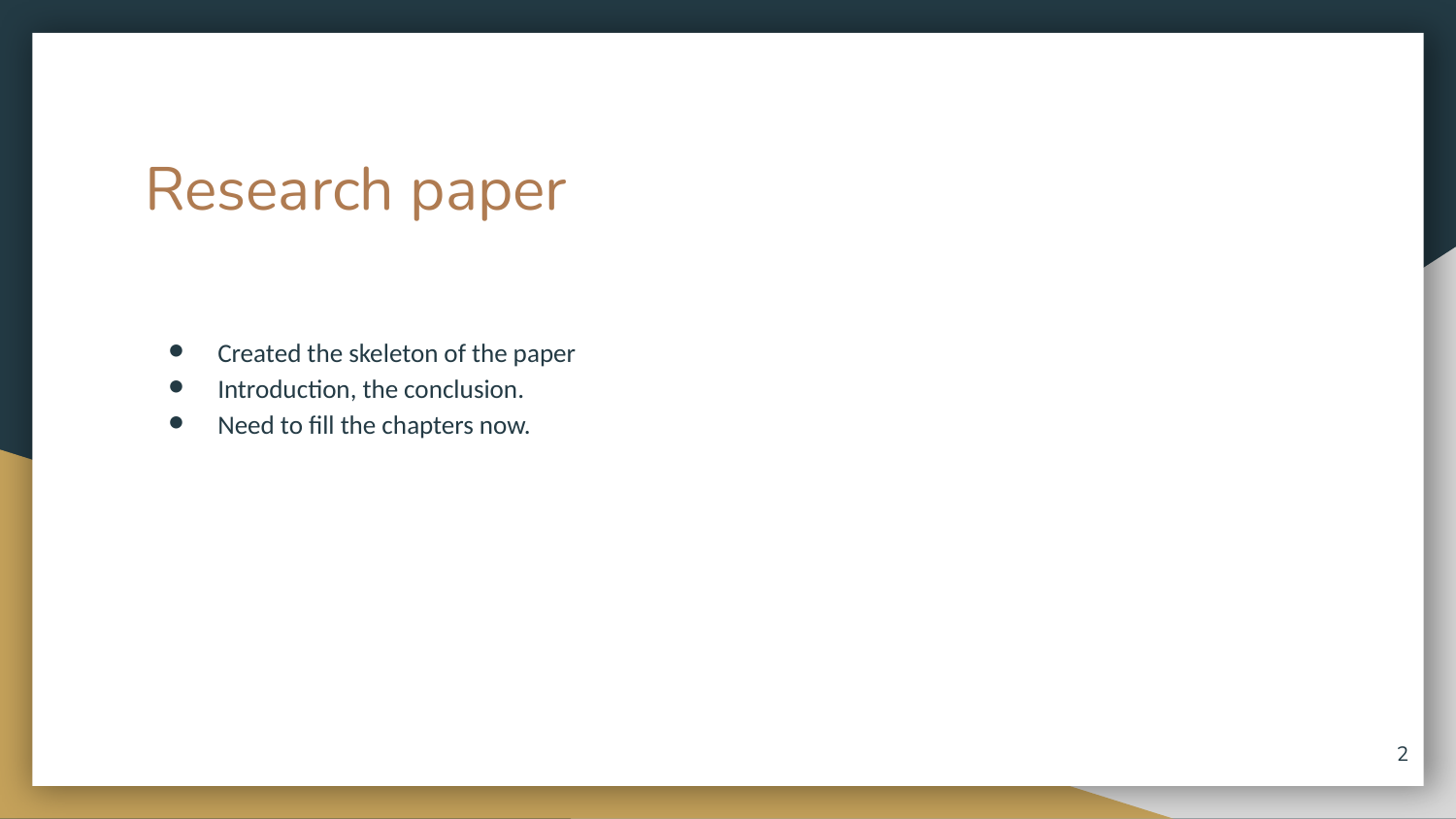

# Research paper
Created the skeleton of the paper
Introduction, the conclusion.
Need to fill the chapters now.
2